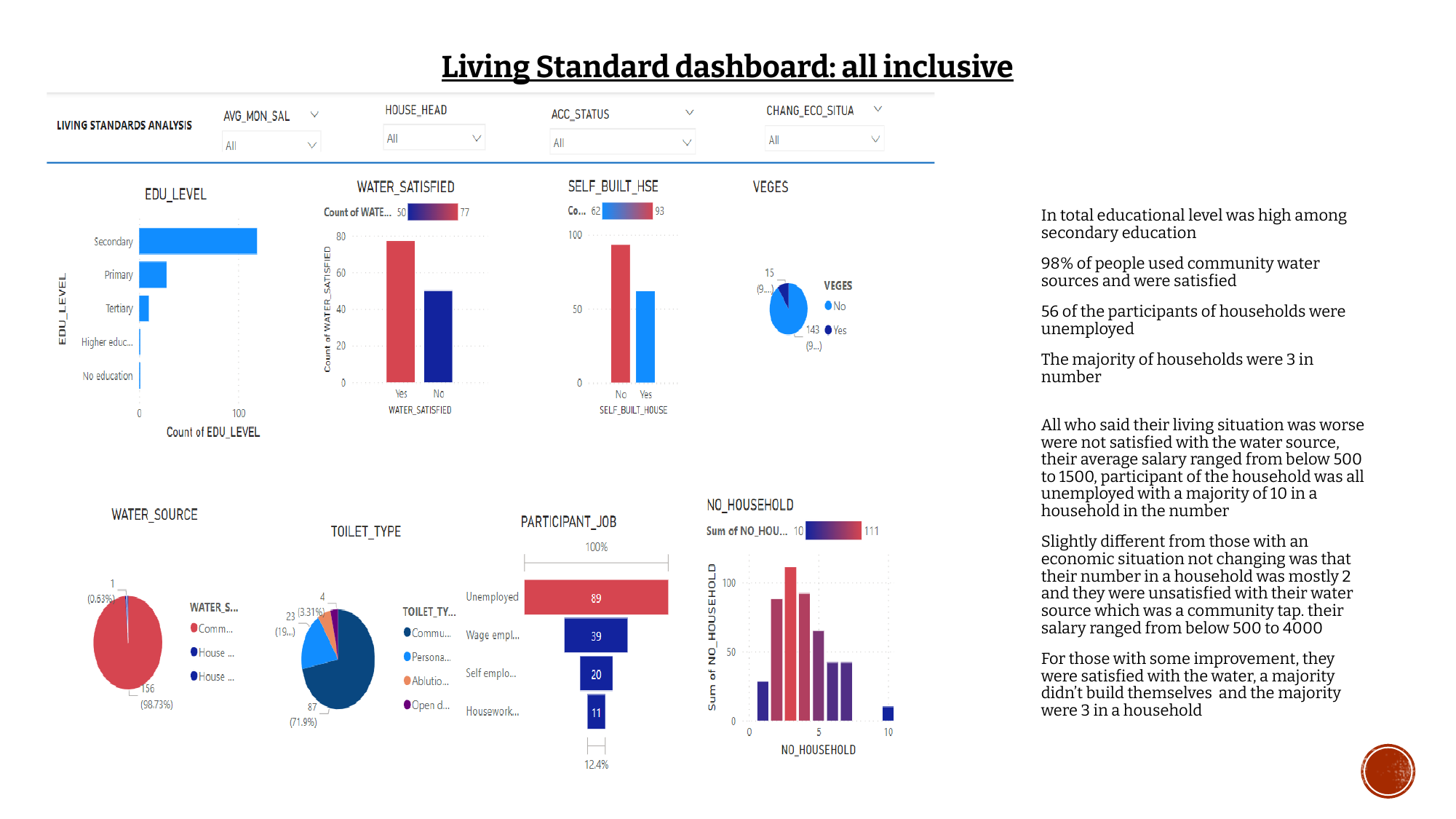

Living Standard dashboard: all inclusive

In total educational level was high among secondary education
98% of people used community water sources and were satisfied
56 of the participants of households were unemployed
The majority of households were 3 in number
All who said their living situation was worse were not satisfied with the water source, their average salary ranged from below 500 to 1500, participant of the household was all unemployed with a majority of 10 in a household in the number
Slightly different from those with an economic situation not changing was that their number in a household was mostly 2 and they were unsatisfied with their water source which was a community tap. their salary ranged from below 500 to 4000
For those with some improvement, they were satisfied with the water, a majority didn’t build themselves  and the majority were 3 in a household